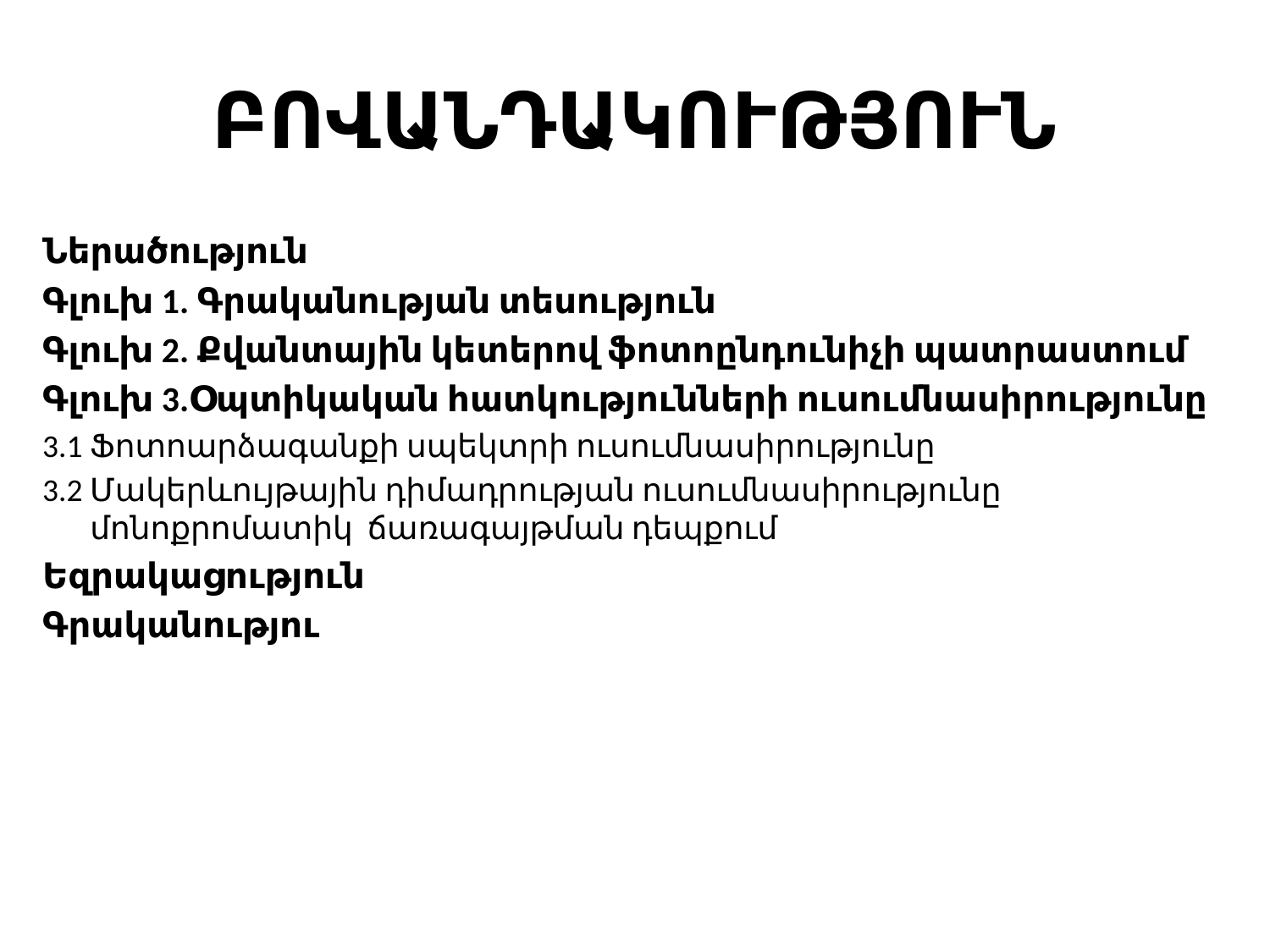

# ԲՈՎԱՆԴԱԿՈՒԹՅՈՒՆ
Ներածություն
Գլուխ 1. Գրականության տեսություն
Գլուխ 2. Քվանտային կետերով ֆոտոընդունիչի պատրաստում
Գլուխ 3.Օպտիկական հատկությունների ուսումնասիրությունը
3.1 Ֆոտոարձագանքի սպեկտրի ուսումնասիրությունը
3.2 Մակերևույթային դիմադրության ուսումնասիրությունը մոնոքրոմատիկ  ճառագայթման դեպքում
Եզրակացություն
Գրականությու